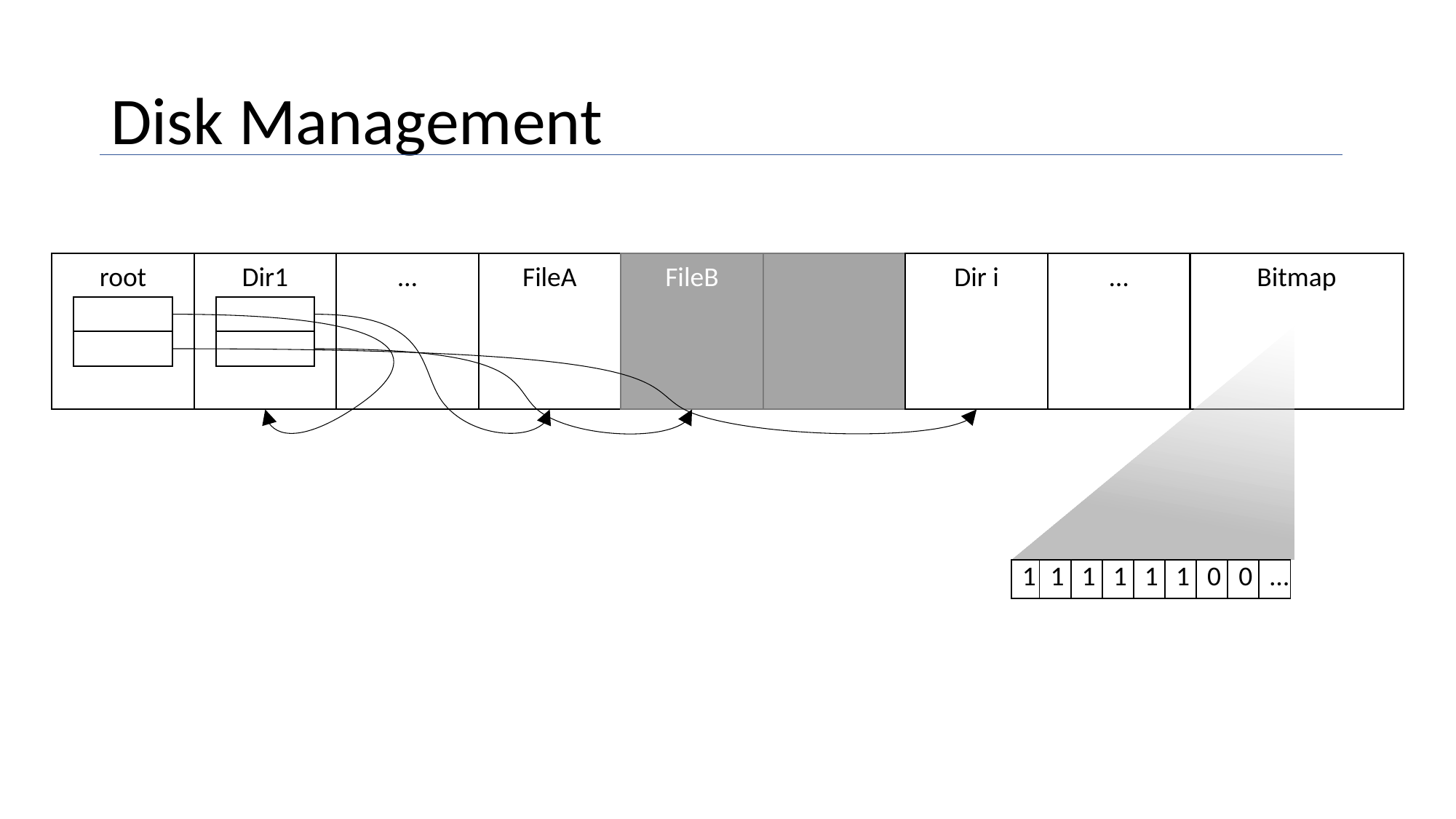

# Disk Management
root
…
Bitmap
Dir1
…
FileA
FileB

Dir i

| 1 | 1 | 1 | 1 | 1 | 1 | 0 | 0 | … |
| --- | --- | --- | --- | --- | --- | --- | --- | --- |